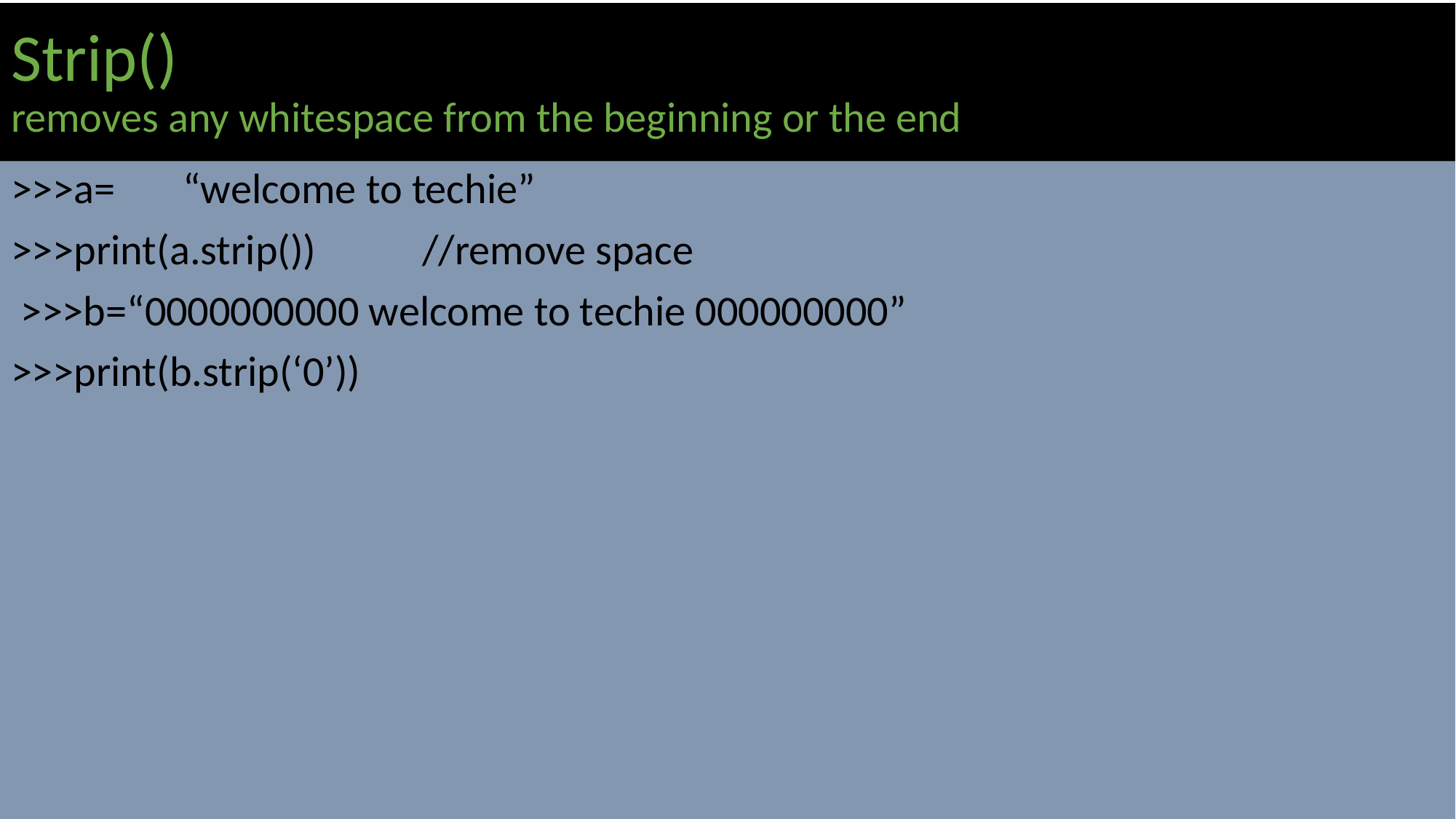

# Strip() removes any whitespace from the beginning or the end
>>>a=       “welcome to techie”
>>>print(a.strip())           //remove space
 >>>b=“0000000000 welcome to techie 000000000”
>>>print(b.strip(‘0’))